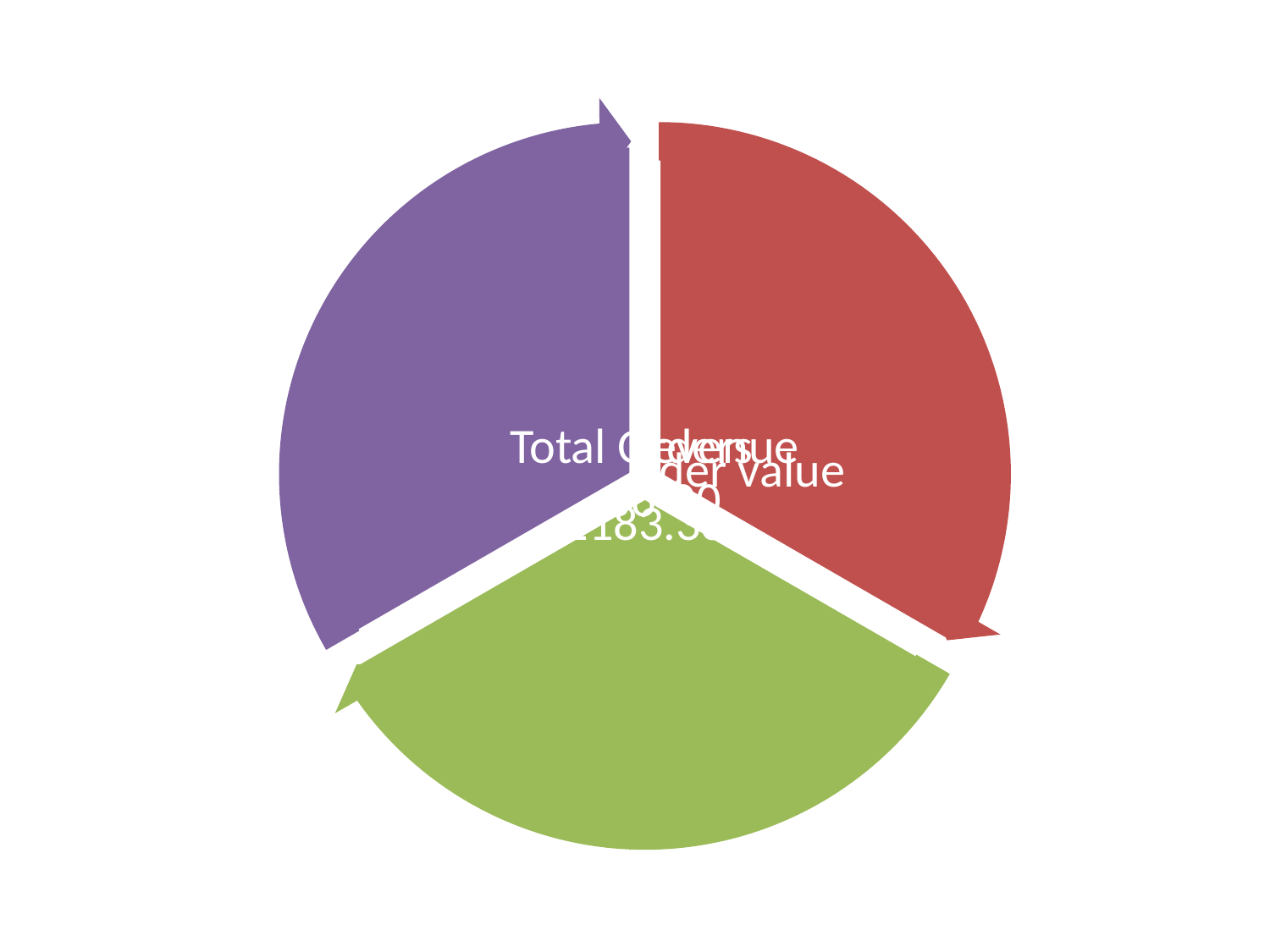

Total Revenue
78600
Average order value
2183.33
Total Orders
36